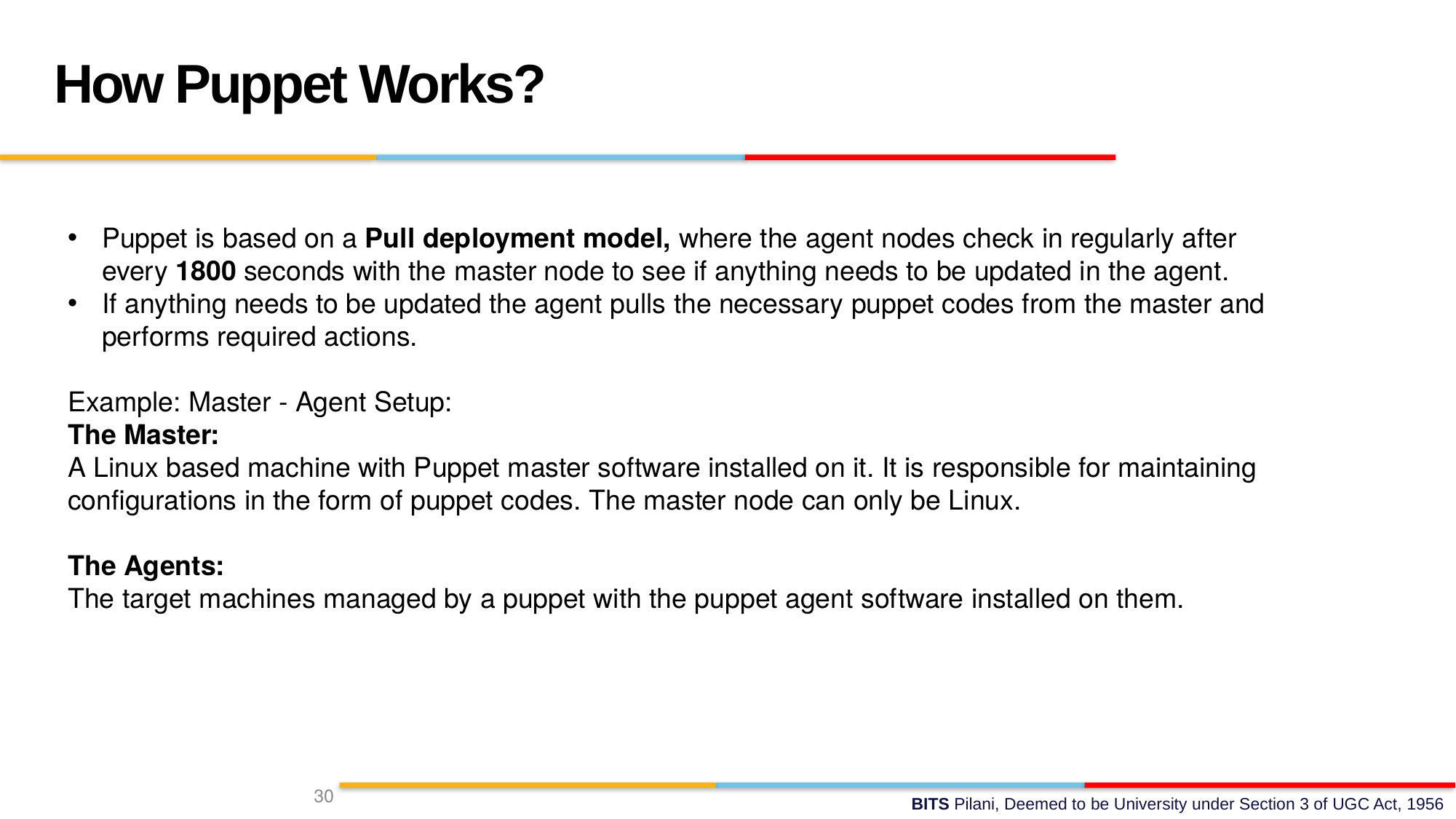

How Puppet Works?
Puppet is based on a Pull deployment model, where the agent nodes check in regularly after every 1800 seconds with the master node to see if anything needs to be updated in the agent.
If anything needs to be updated the agent pulls the necessary puppet codes from the master and performs required actions.

Example: Master - Agent Setup:
The Master:
A Linux based machine with Puppet master software installed on it. It is responsible for maintaining configurations in the form of puppet codes. The master node can only be Linux.

The Agents:
The target machines managed by a puppet with the puppet agent software installed on them.

30